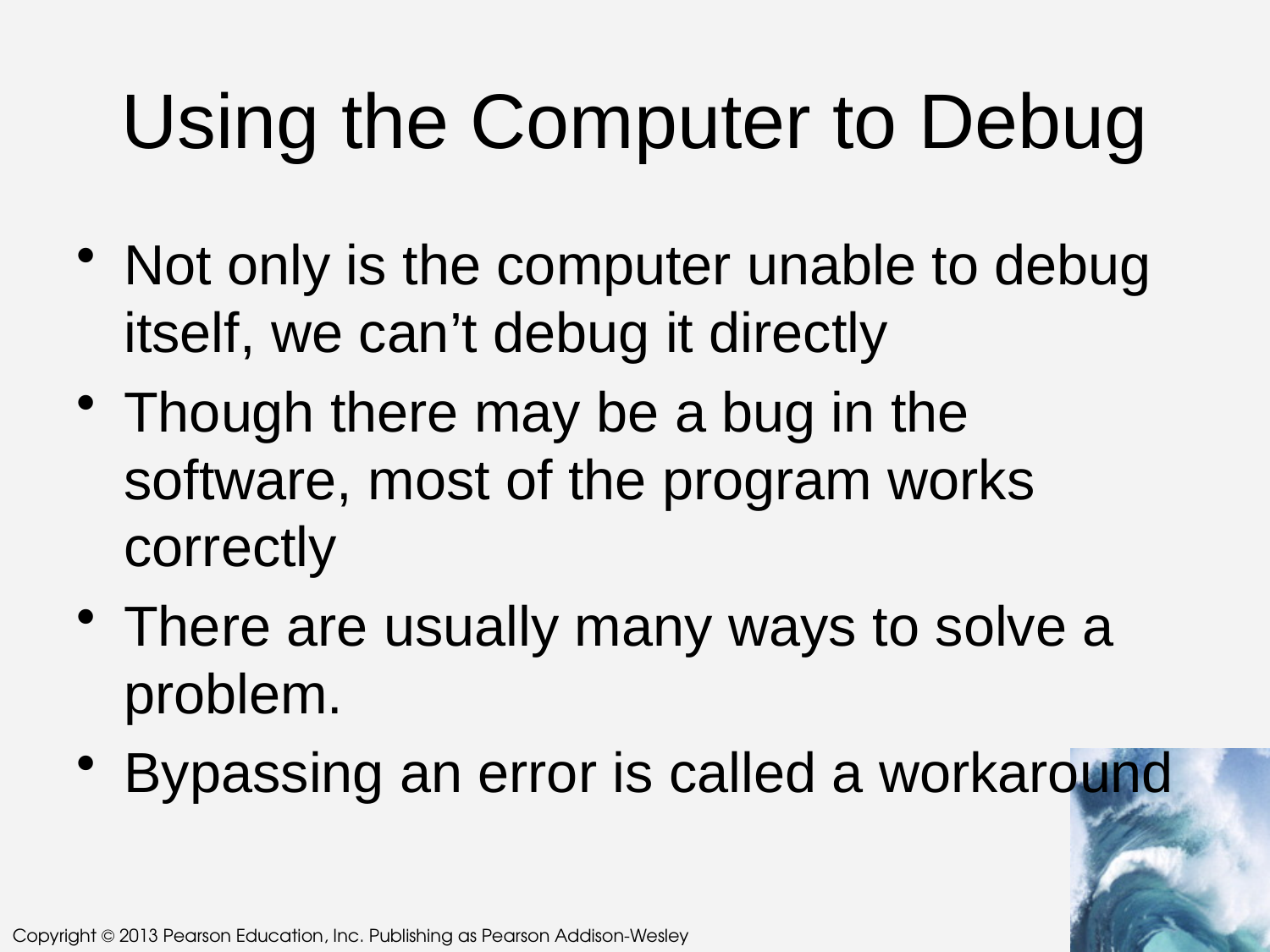

# Using the Computer to Debug
Not only is the computer unable to debug itself, we can’t debug it directly
Though there may be a bug in the software, most of the program works correctly
There are usually many ways to solve a problem.
Bypassing an error is called a workaround